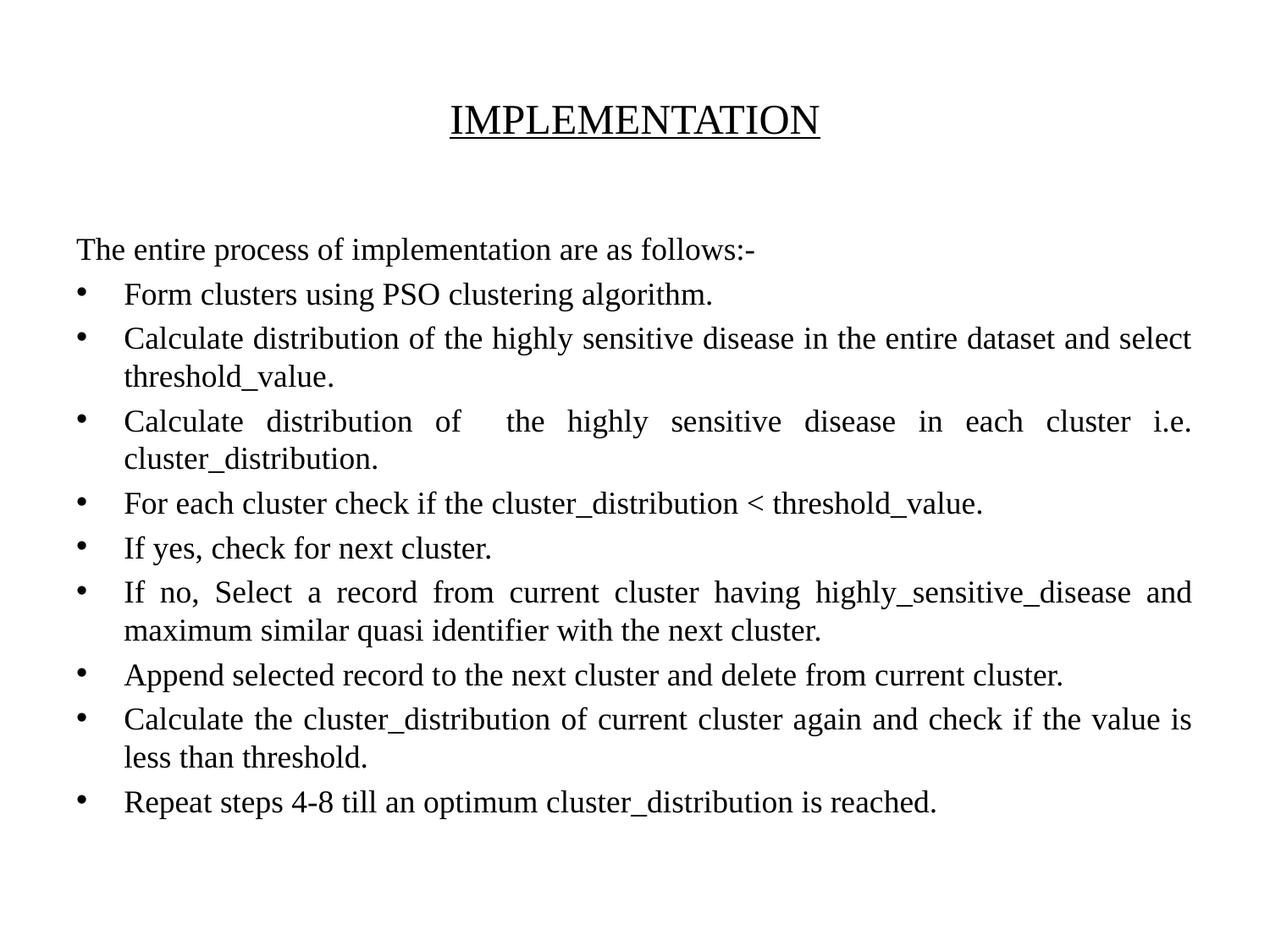

# IMPLEMENTATION
The entire process of implementation are as follows:-
Form clusters using PSO clustering algorithm.
Calculate distribution of the highly sensitive disease in the entire dataset and select threshold_value.
Calculate distribution of  the highly sensitive disease in each cluster i.e. cluster_distribution.
For each cluster check if the cluster_distribution < threshold_value.
If yes, check for next cluster.
If no, Select a record from current cluster having highly_sensitive_disease and maximum similar quasi identifier with the next cluster.
Append selected record to the next cluster and delete from current cluster.
Calculate the cluster_distribution of current cluster again and check if the value is less than threshold.
Repeat steps 4-8 till an optimum cluster_distribution is reached.